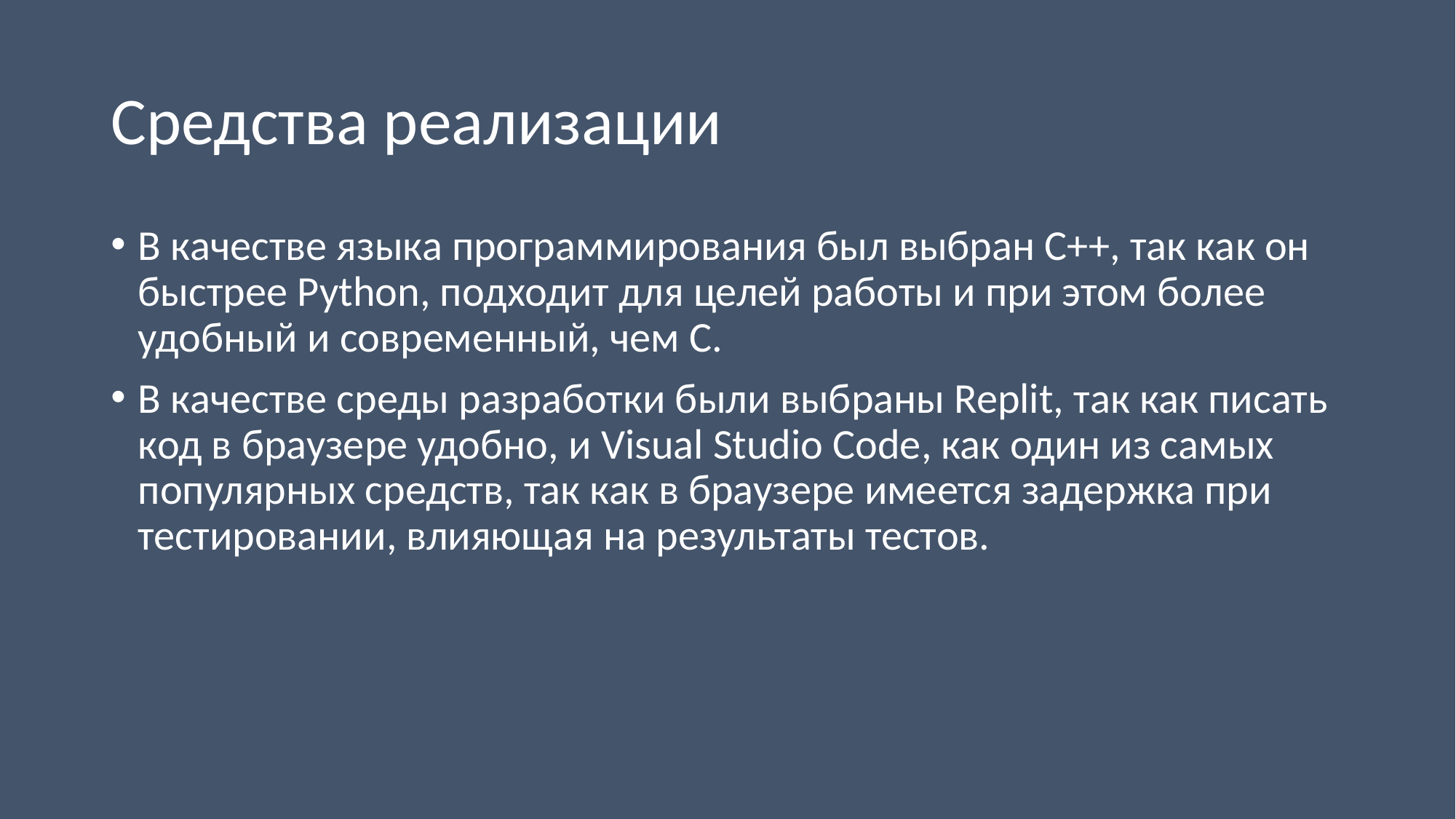

# Средства реализации
В качестве языка программирования был выбран С++, так как он быстрее Python, подходит для целей работы и при этом более удобный и современный, чем С.
В качестве среды разработки были выбраны Replit, так как писать код в браузере удобно, и Visual Studio Code, как один из самых популярных средств, так как в браузере имеется задержка при тестировании, влияющая на результаты тестов.